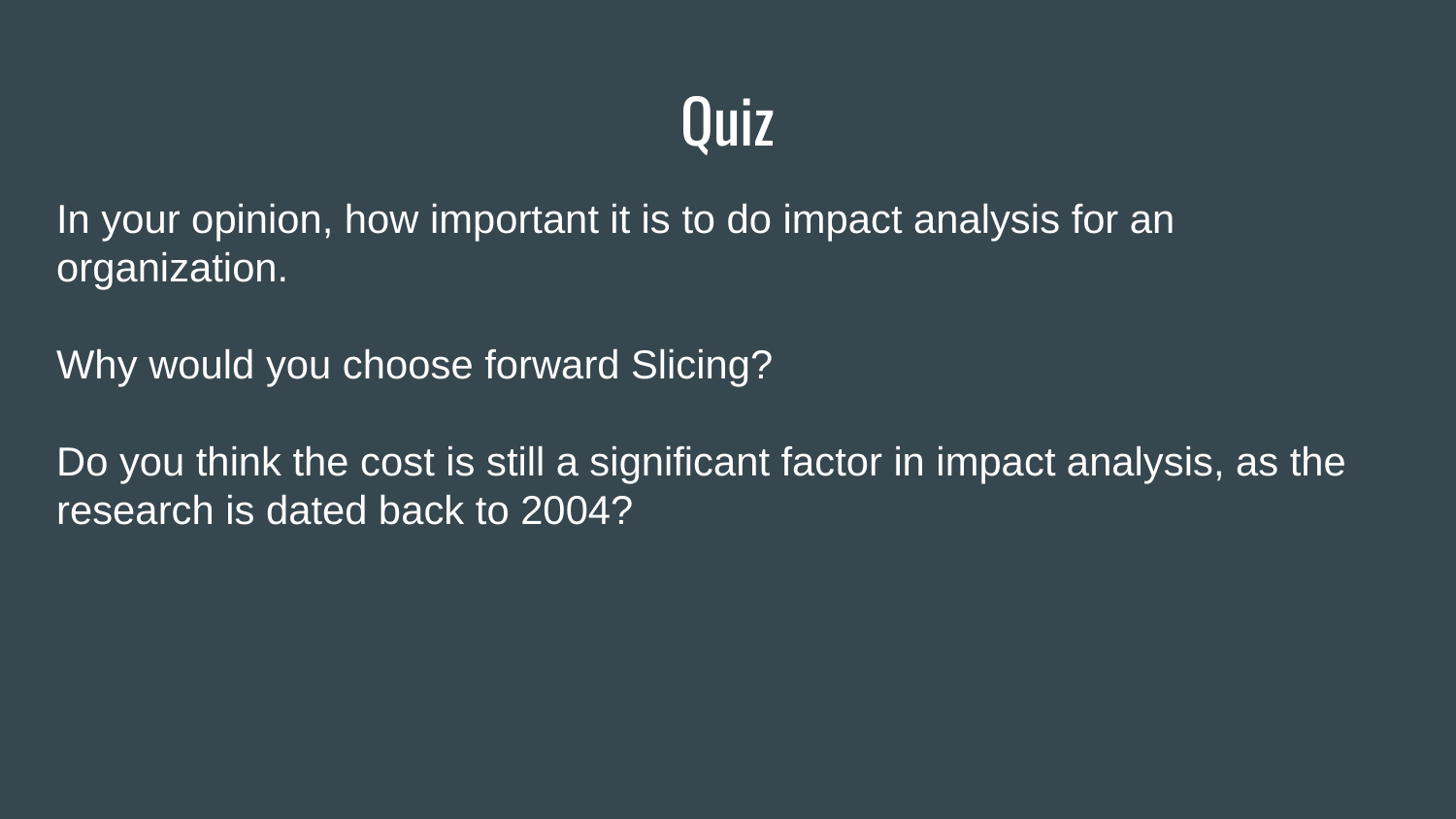

# Quiz
In your opinion, how important it is to do impact analysis for an organization.

Why would you choose forward Slicing?

Do you think the cost is still a significant factor in impact analysis, as the research is dated back to 2004?